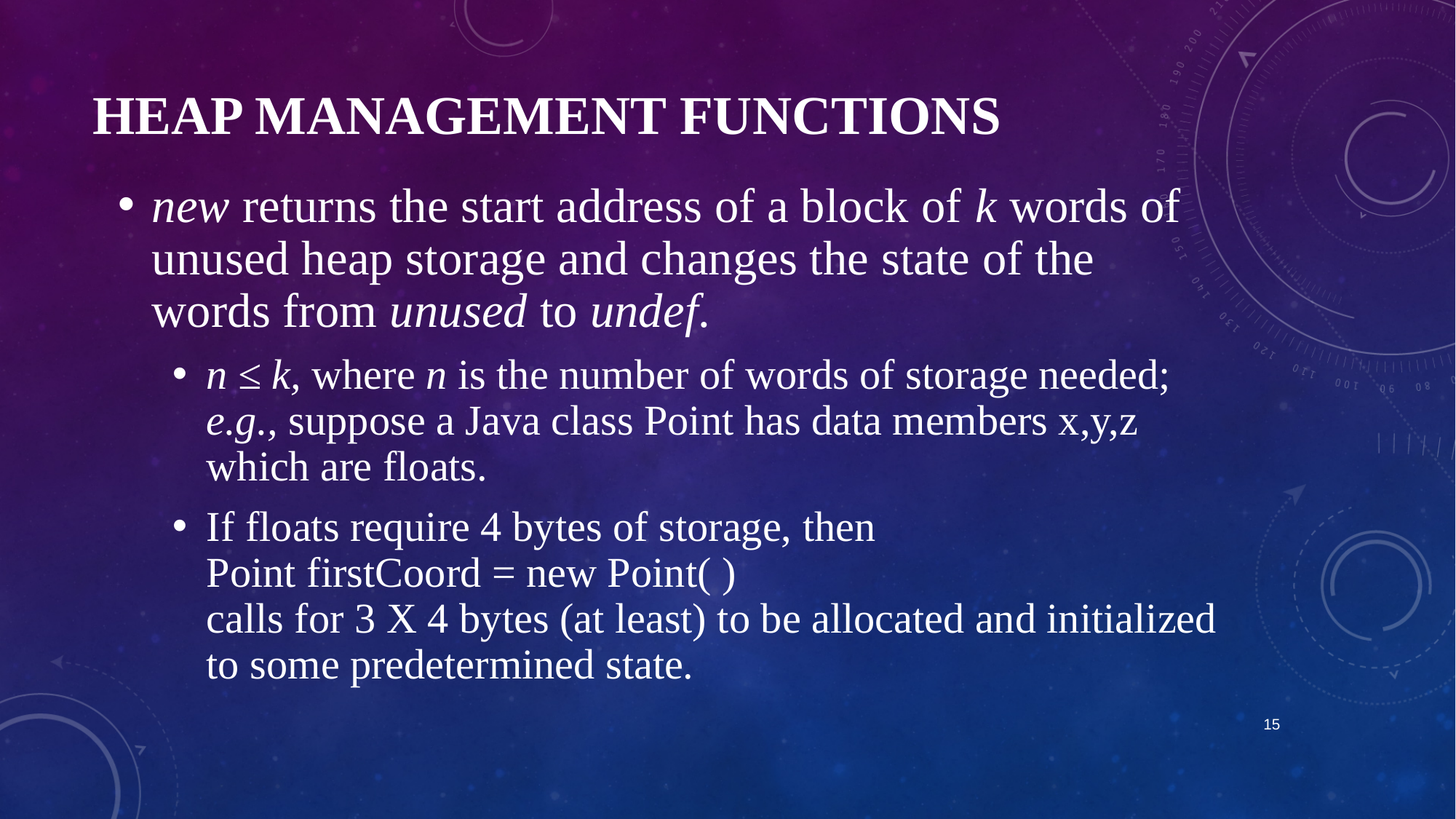

# Heap Management Functions
new returns the start address of a block of k words of unused heap storage and changes the state of the words from unused to undef.
n ≤ k, where n is the number of words of storage needed; e.g., suppose a Java class Point has data members x,y,z which are floats.
If floats require 4 bytes of storage, then
Point firstCoord = new Point( )
calls for 3 X 4 bytes (at least) to be allocated and initialized to some predetermined state.
15